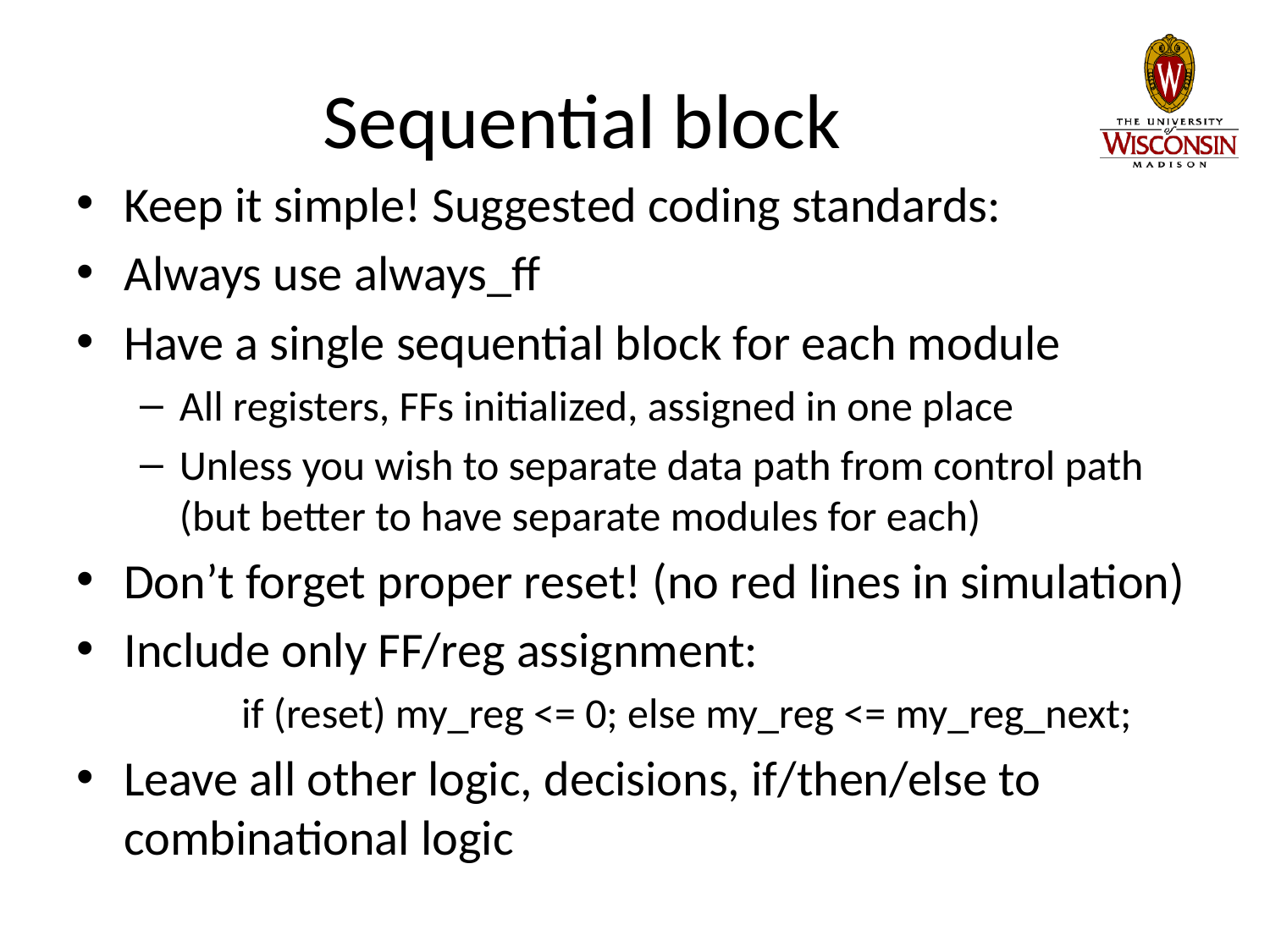

# Sequential block
Keep it simple! Suggested coding standards:
Always use always_ff
Have a single sequential block for each module
All registers, FFs initialized, assigned in one place
Unless you wish to separate data path from control path (but better to have separate modules for each)
Don’t forget proper reset! (no red lines in simulation)
Include only FF/reg assignment:
	if (reset) my_reg <= 0; else my_reg <= my_reg_next;
Leave all other logic, decisions, if/then/else to combinational logic